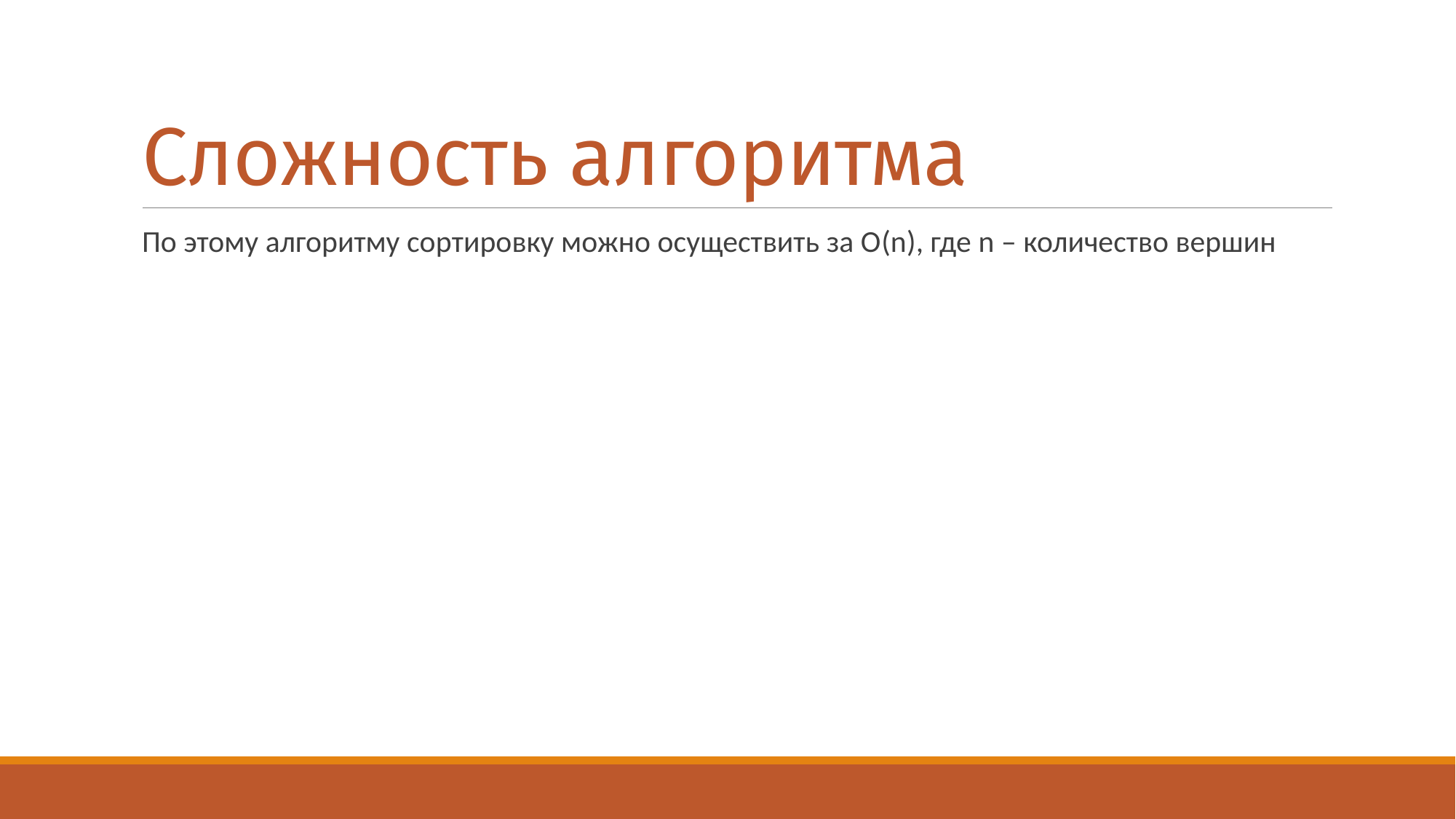

# Сложность алгоритма
По этому алгоритму сортировку можно осуществить за О(n), где n – количество вершин